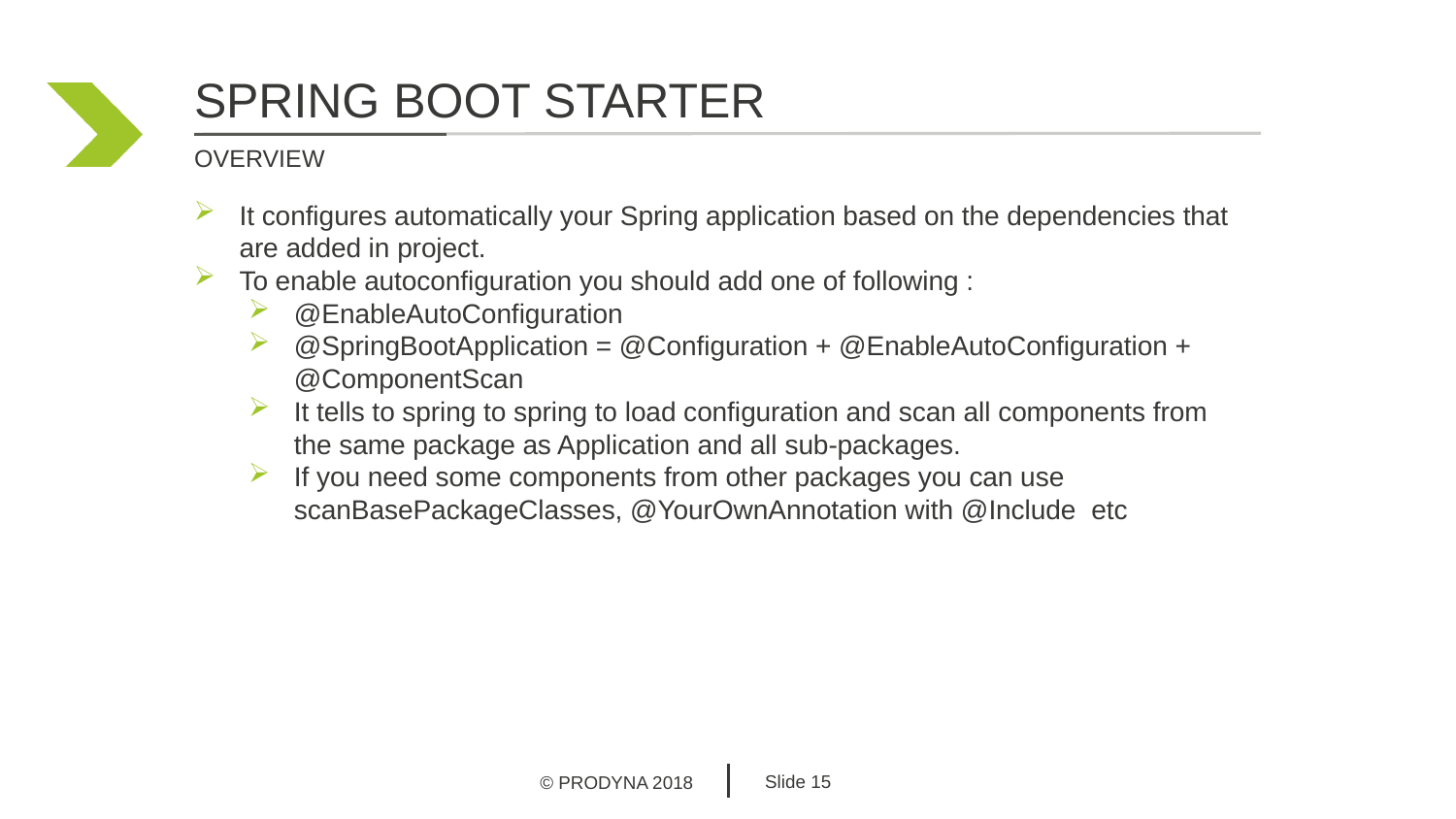

SPRING BOOT STARTER
OVERVIEW
It configures automatically your Spring application based on the dependencies that are added in project.
To enable autoconfiguration you should add one of following :
@EnableAutoConfiguration
@SpringBootApplication = @Configuration + @EnableAutoConfiguration + @ComponentScan
It tells to spring to spring to load configuration and scan all components from the same package as Application and all sub-packages.
If you need some components from other packages you can use scanBasePackageClasses, @YourOwnAnnotation with @Include  etc